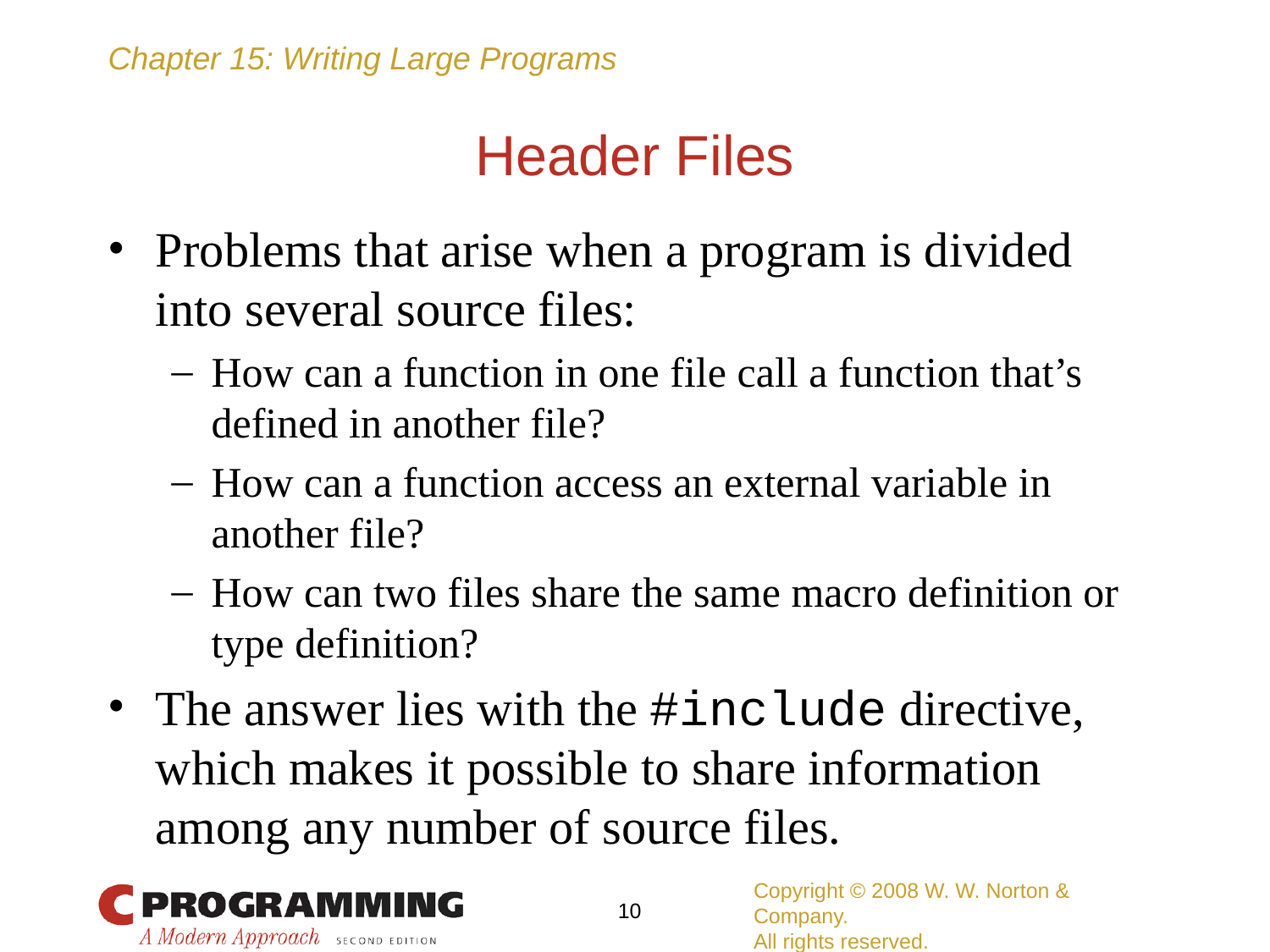

# Header Files
Problems that arise when a program is divided into several source files:
How can a function in one file call a function that’s defined in another file?
How can a function access an external variable in another file?
How can two files share the same macro definition or type definition?
The answer lies with the #include directive, which makes it possible to share information among any number of source files.
Copyright © 2008 W. W. Norton & Company.
All rights reserved.
10